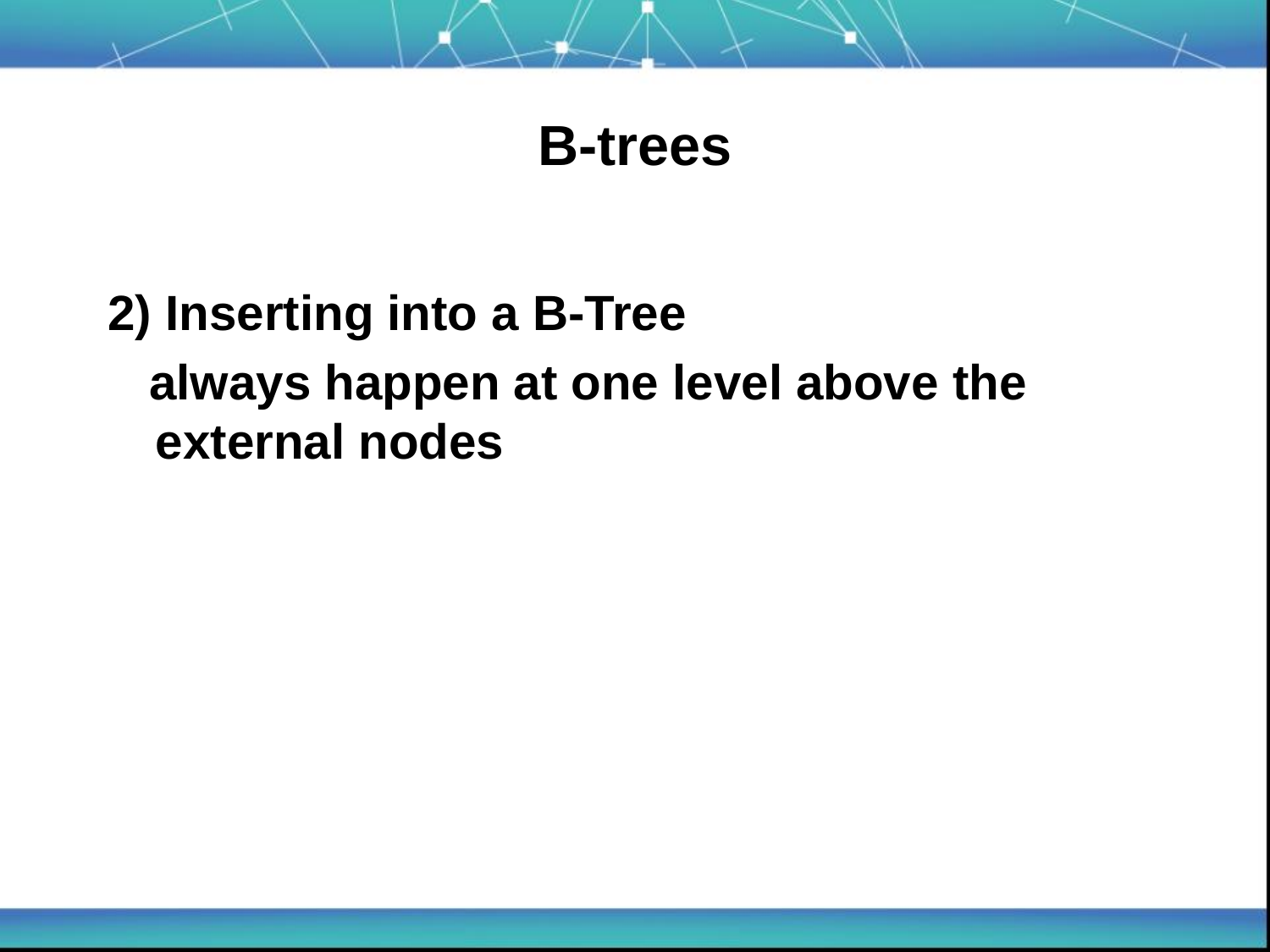

B-trees
2) Inserting into a B-Tree
   always happen at one level above the external nodes